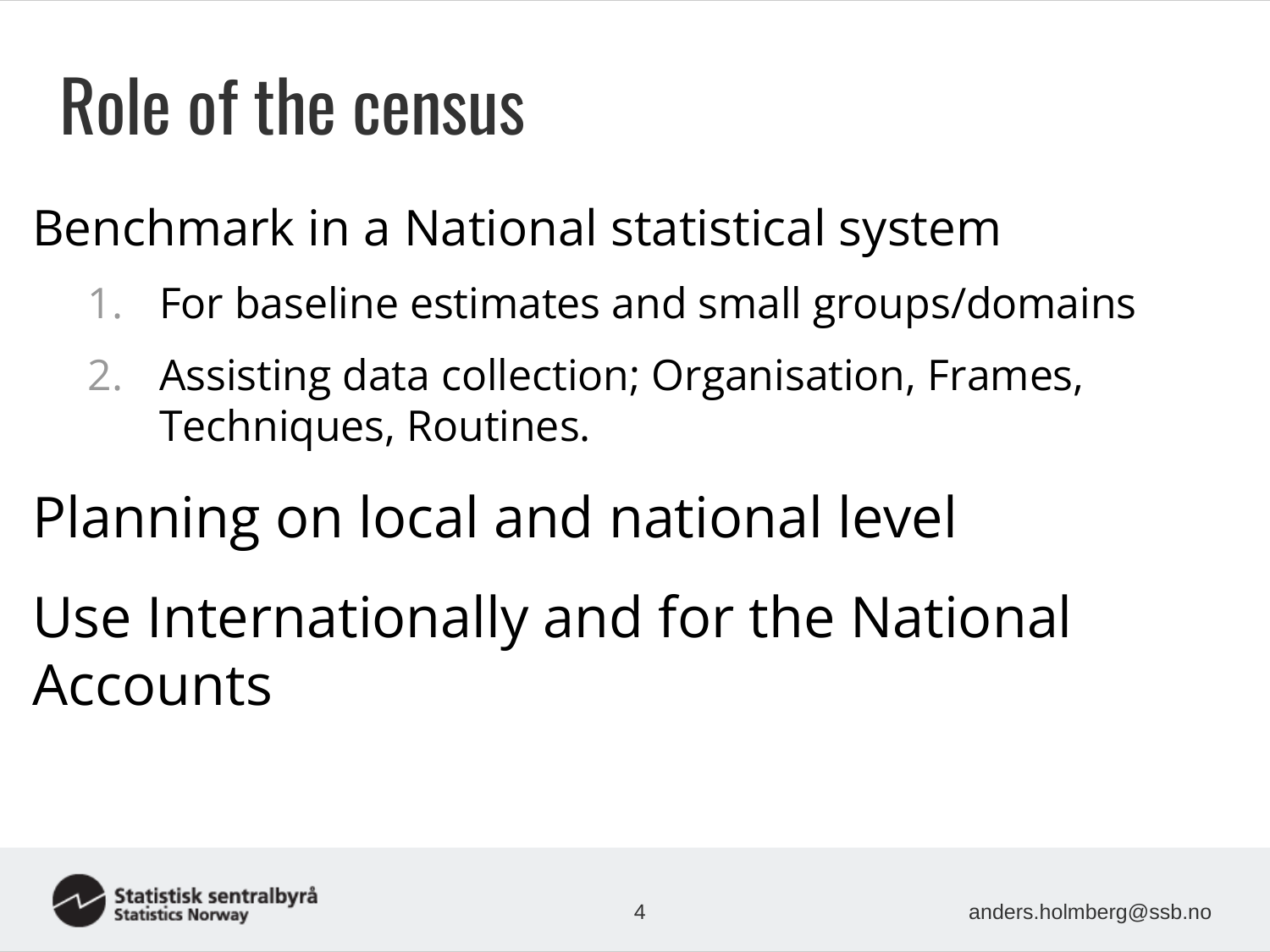

# Role of the census
Benchmark in a National statistical system
For baseline estimates and small groups/domains
Assisting data collection; Organisation, Frames, Techniques, Routines.
Planning on local and national level
Use Internationally and for the National Accounts

4
anders.holmberg@ssb.no